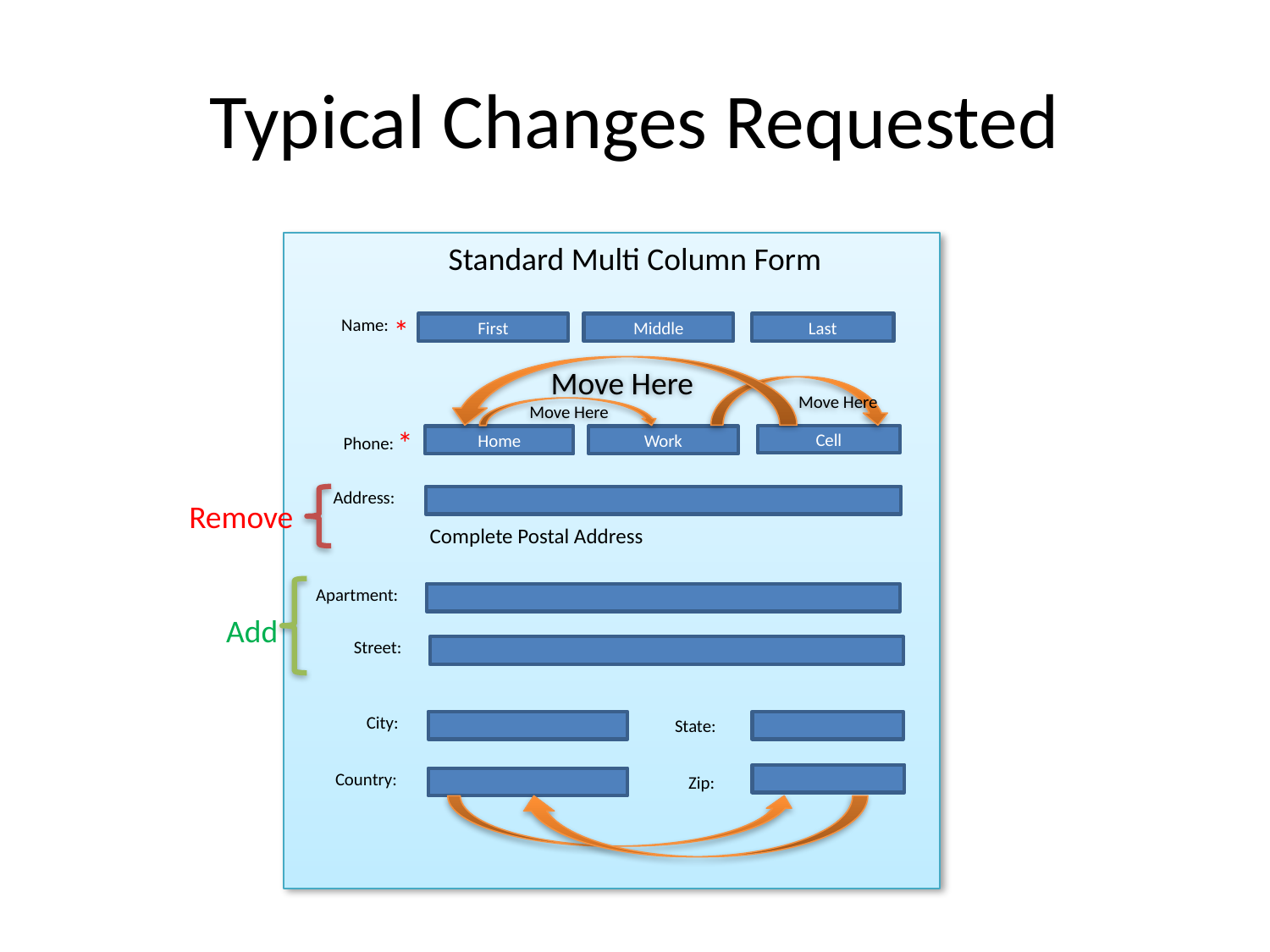

# Typical Changes Requested

Standard Multi Column Form
*
Name:
Last
First
Middle
Move Here
Move Here
Move Here
*
Phone:
Cell
Home
Work
Address:

Remove
Complete Postal Address
Apartment:

Add
Street:

City:
State:

Country:
Zip: